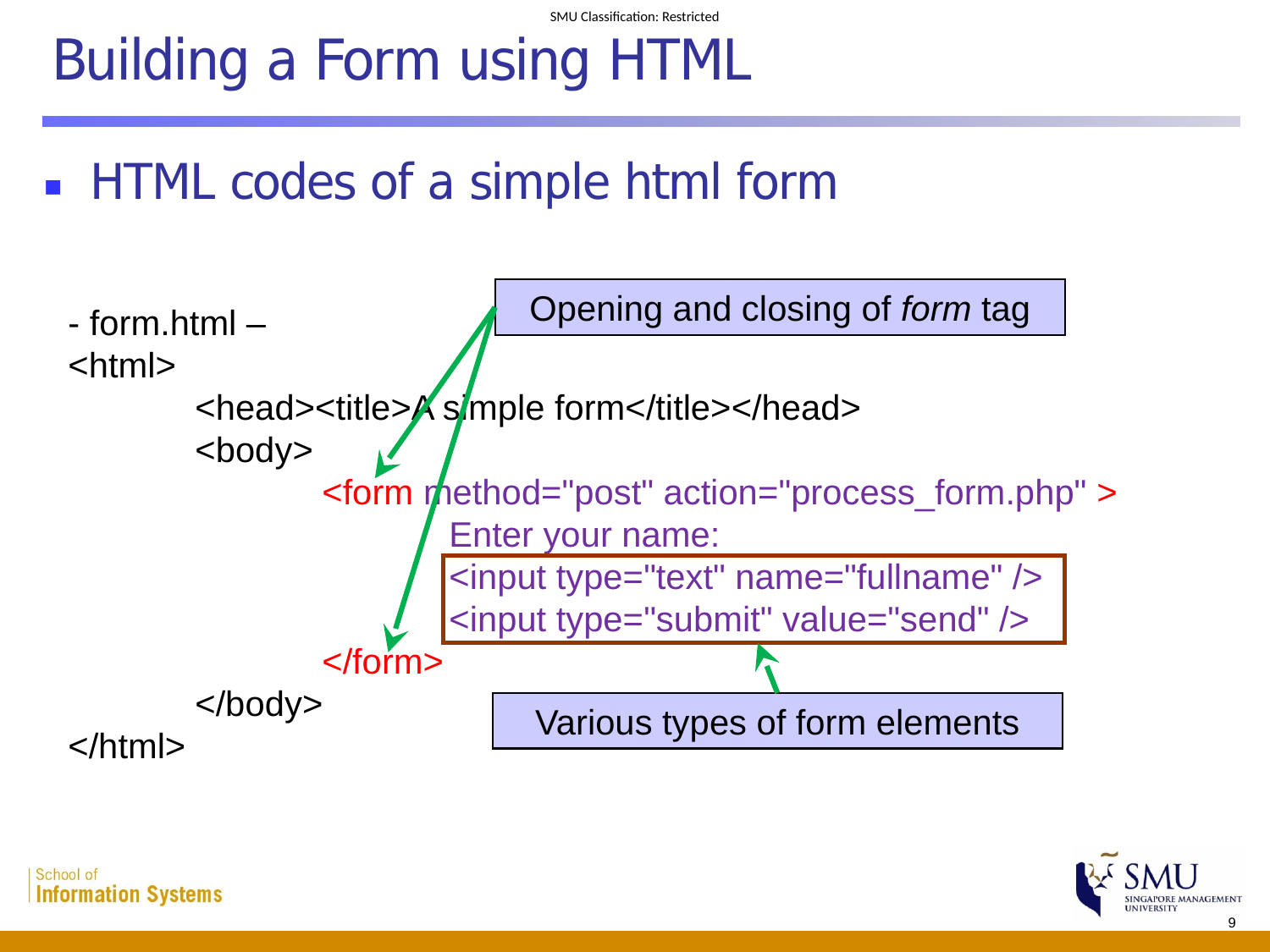

# Building a Form using HTML
HTML codes of a simple html form
Opening and closing of form tag
- form.html –
<html>
	<head><title>A simple form</title></head>
	<body>
		<form method="post" action="process_form.php" >
			Enter your name:
			<input type="text" name="fullname" />
			<input type="submit" value="send" />
		</form>
	</body>
</html>

Various types of form elements
9